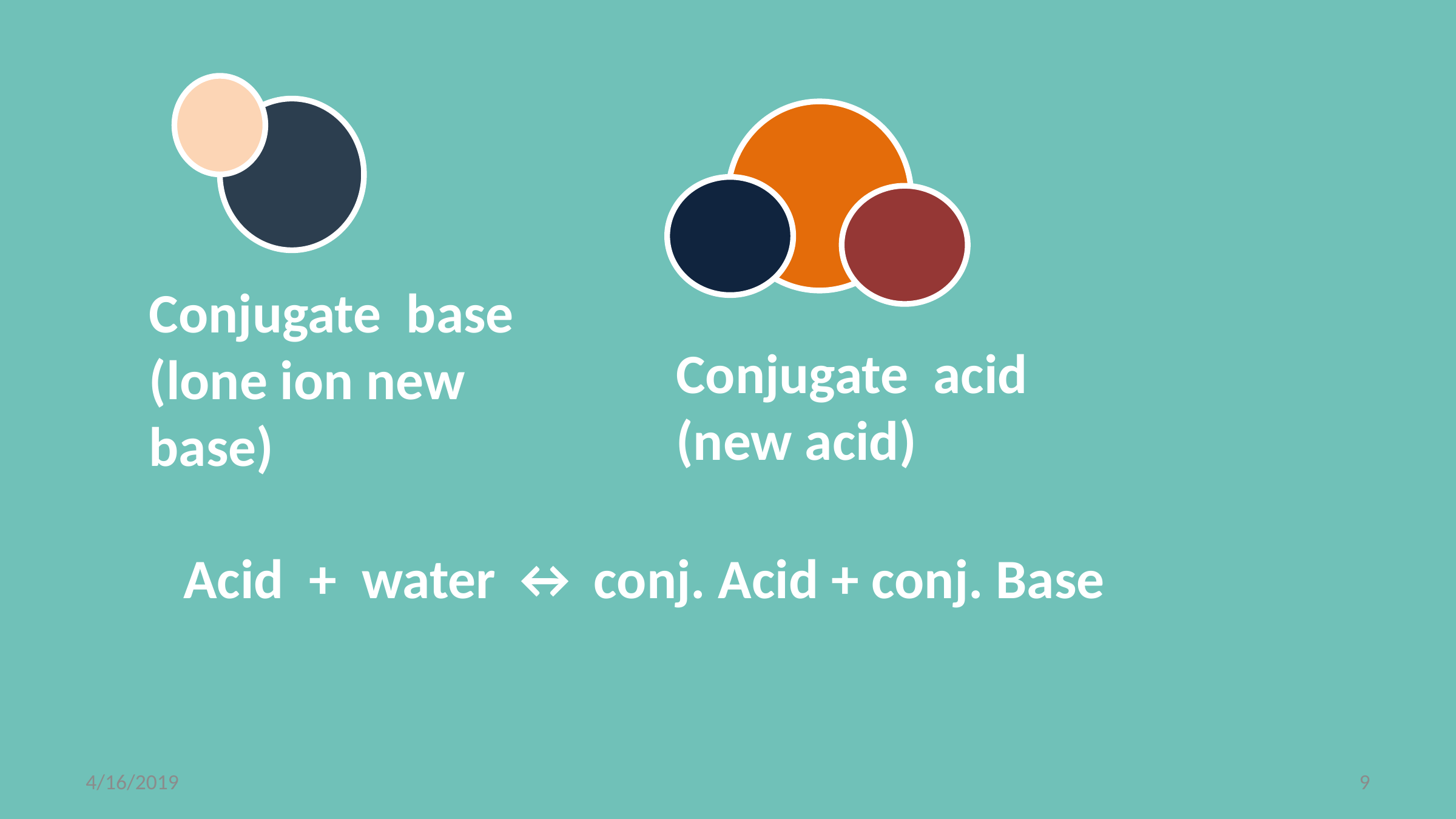

Conjugate  base (lone ion new base)
Conjugate  acid (new acid)
Acid  +  water ↔ conj. Acid + conj. Base
4/16/2019
9